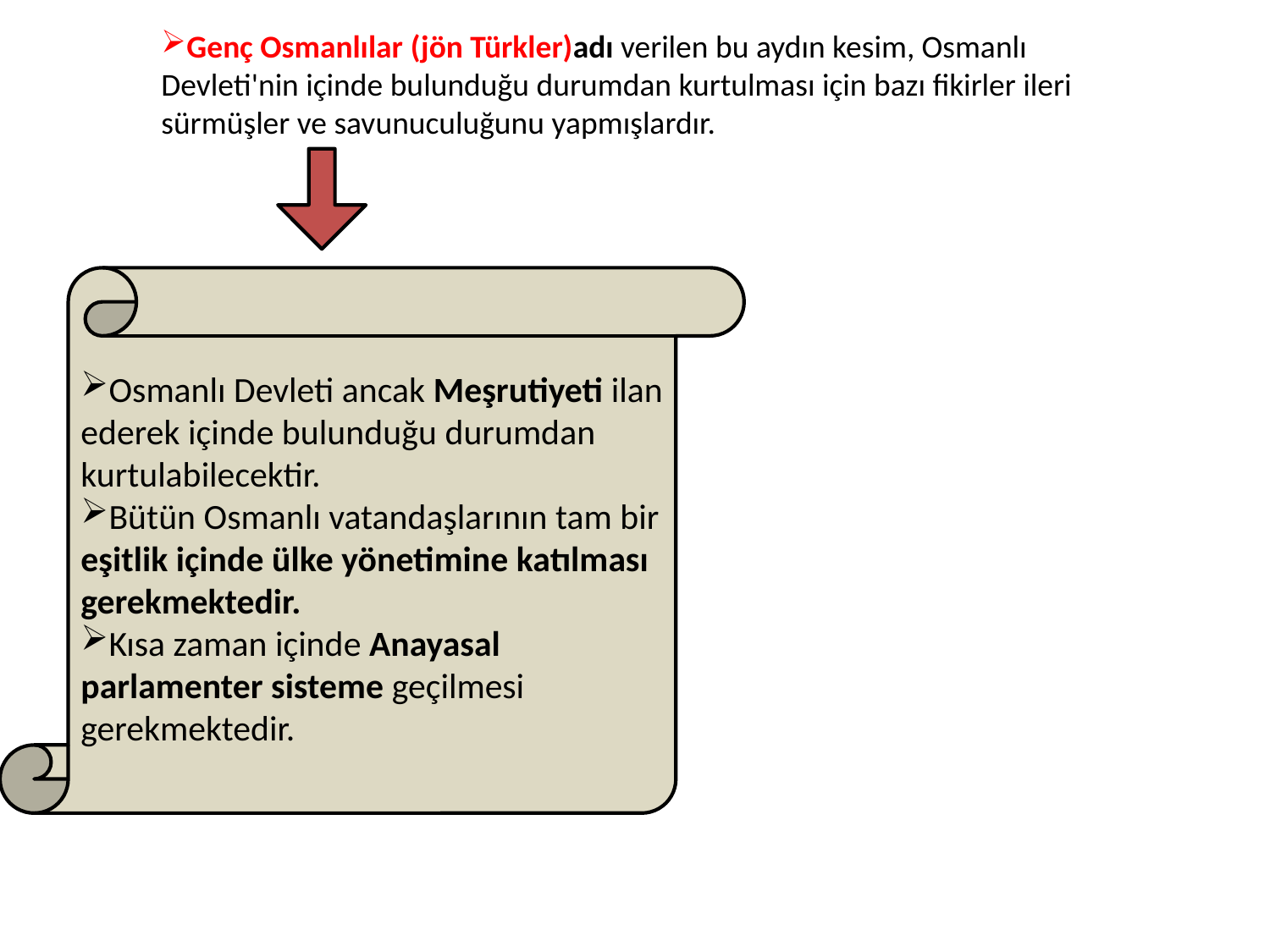

Genç Osmanlılar (jön Türkler)adı verilen bu aydın kesim, Osmanlı Devleti'nin içinde bulunduğu durumdan kurtulması için bazı fikirler ileri sürmüşler ve savunuculuğunu yapmışlardır.

Osmanlı Devleti ancak Meşrutiyeti ilan ederek içinde bulunduğu durumdan kurtulabilecektir.
Bütün Osmanlı vatandaşlarının tam bir eşitlik içinde ülke yönetimine katılması gerekmektedir.
Kısa zaman içinde Anayasal parlamenter sisteme geçilmesi gerekmektedir.